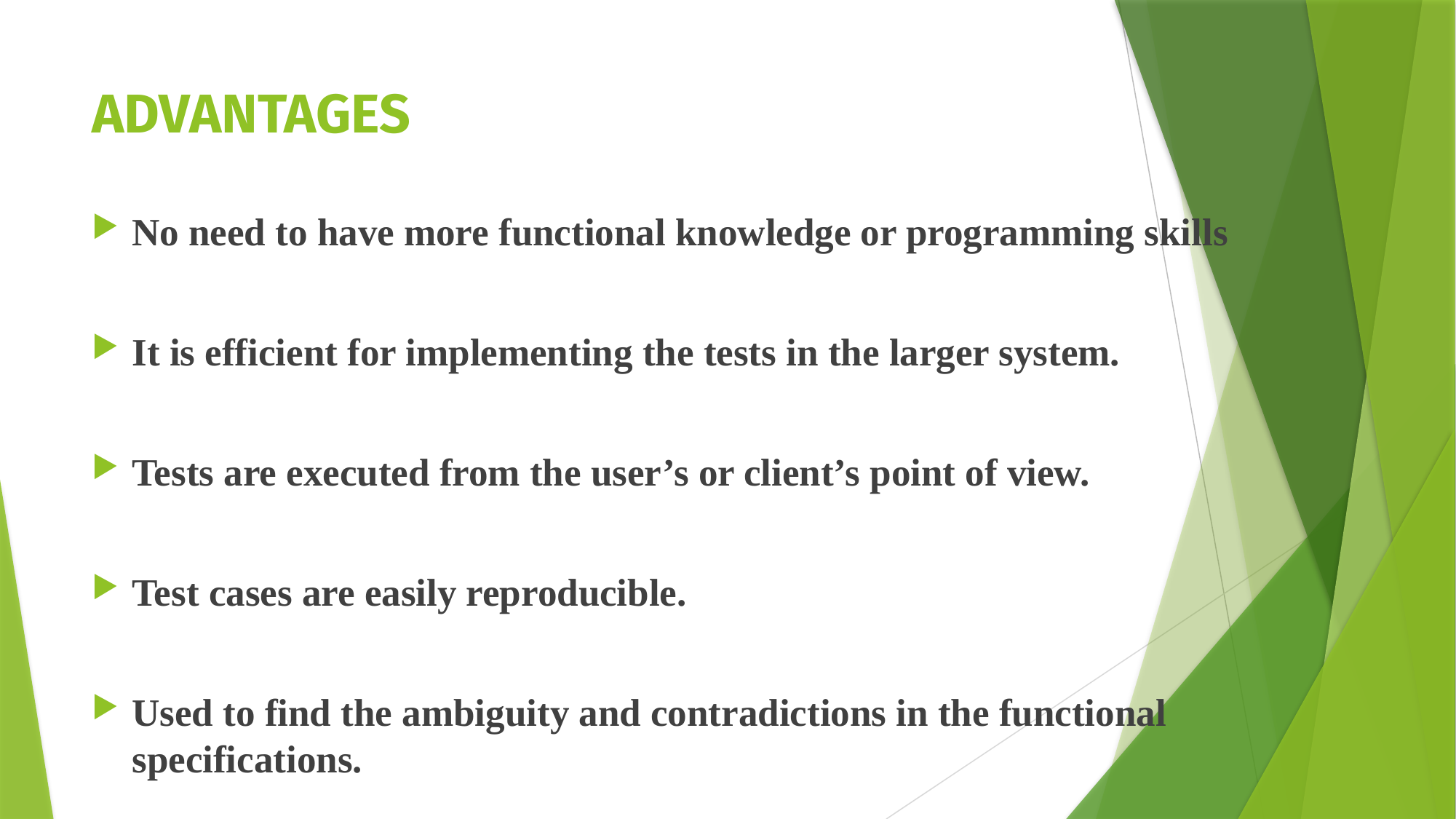

# ADVANTAGES
No need to have more functional knowledge or programming skills

It is efficient for implementing the tests in the larger system.

Tests are executed from the user’s or client’s point of view.

Test cases are easily reproducible.

Used to find the ambiguity and contradictions in the functional specifications.